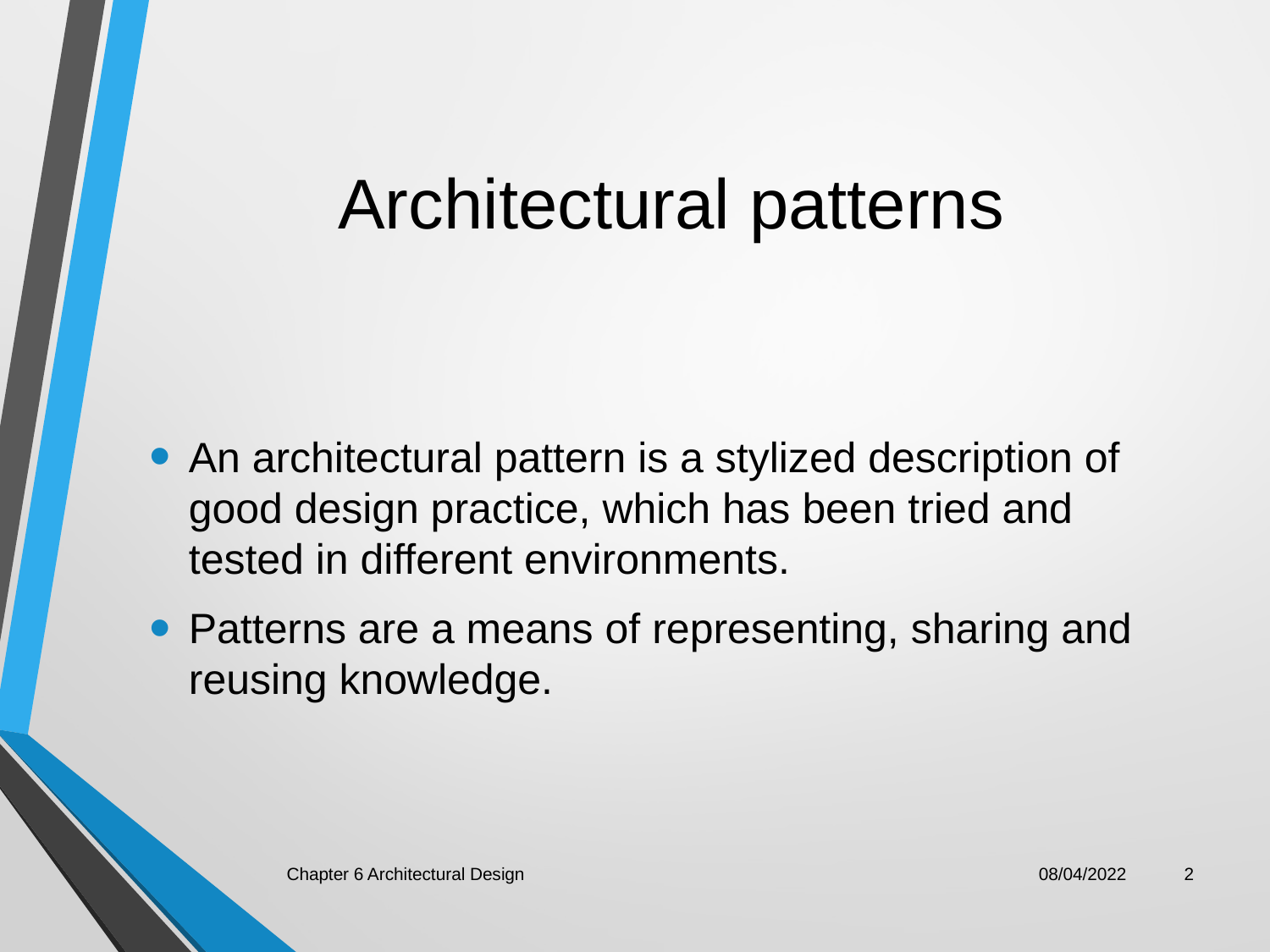

# Architectural patterns
An architectural pattern is a stylized description of good design practice, which has been tried and tested in different environments.
Patterns are a means of representing, sharing and reusing knowledge.

Chapter 6 Architectural Design
08/04/2022
2